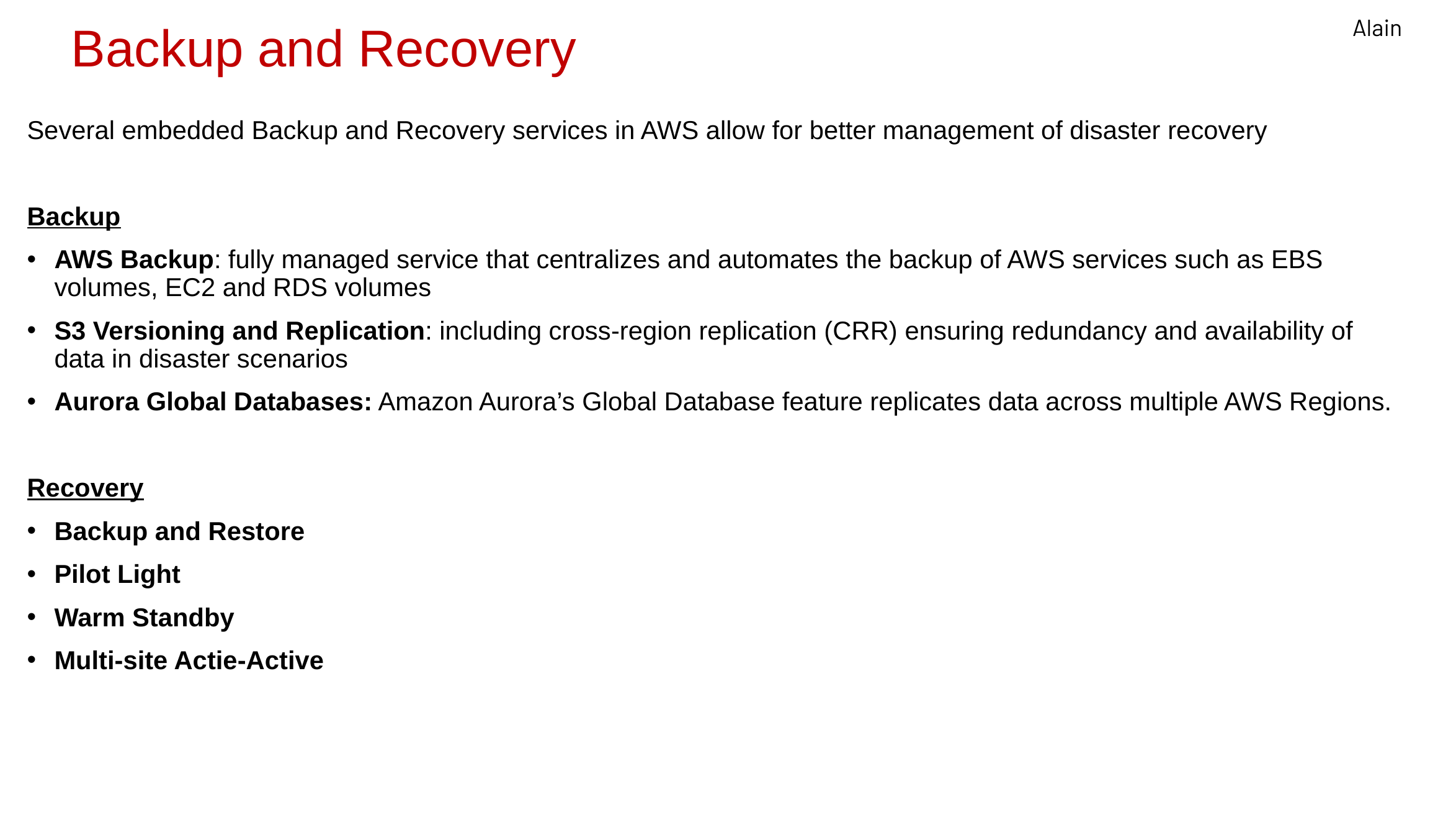

# Backup and Recovery
Alain
Several embedded Backup and Recovery services in AWS allow for better management of disaster recovery

Backup
AWS Backup: fully managed service that centralizes and automates the backup of AWS services such as EBS volumes, EC2 and RDS volumes
S3 Versioning and Replication: including cross-region replication (CRR) ensuring redundancy and availability of data in disaster scenarios
Aurora Global Databases: Amazon Aurora’s Global Database feature replicates data across multiple AWS Regions.

Recovery
Backup and Restore
Pilot Light
Warm Standby
Multi-site Actie-Active